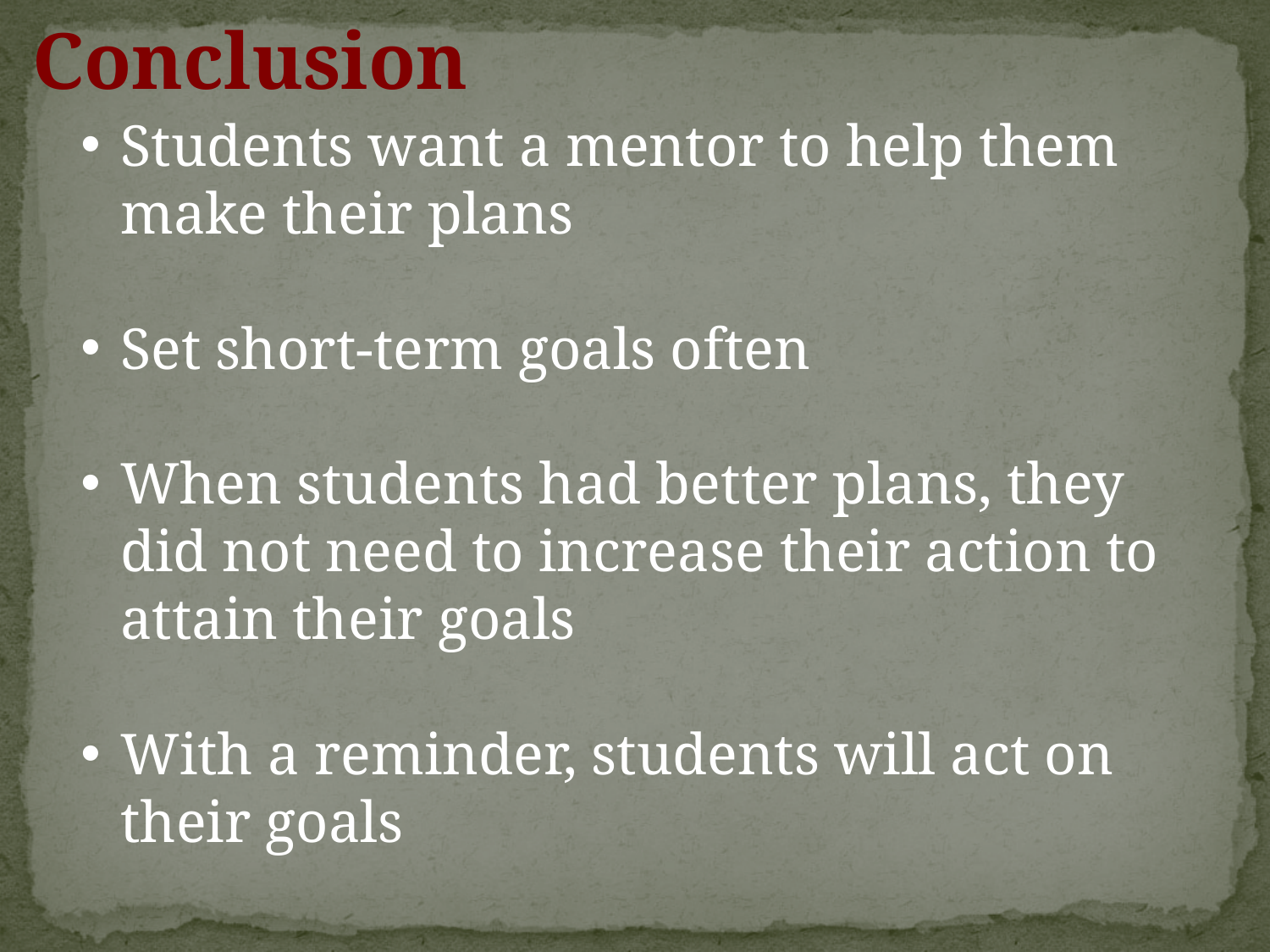

Conclusion
Students want a mentor to help them make their plans

Set short-term goals often

When students had better plans, they did not need to increase their action to attain their goals

With a reminder, students will act on their goals